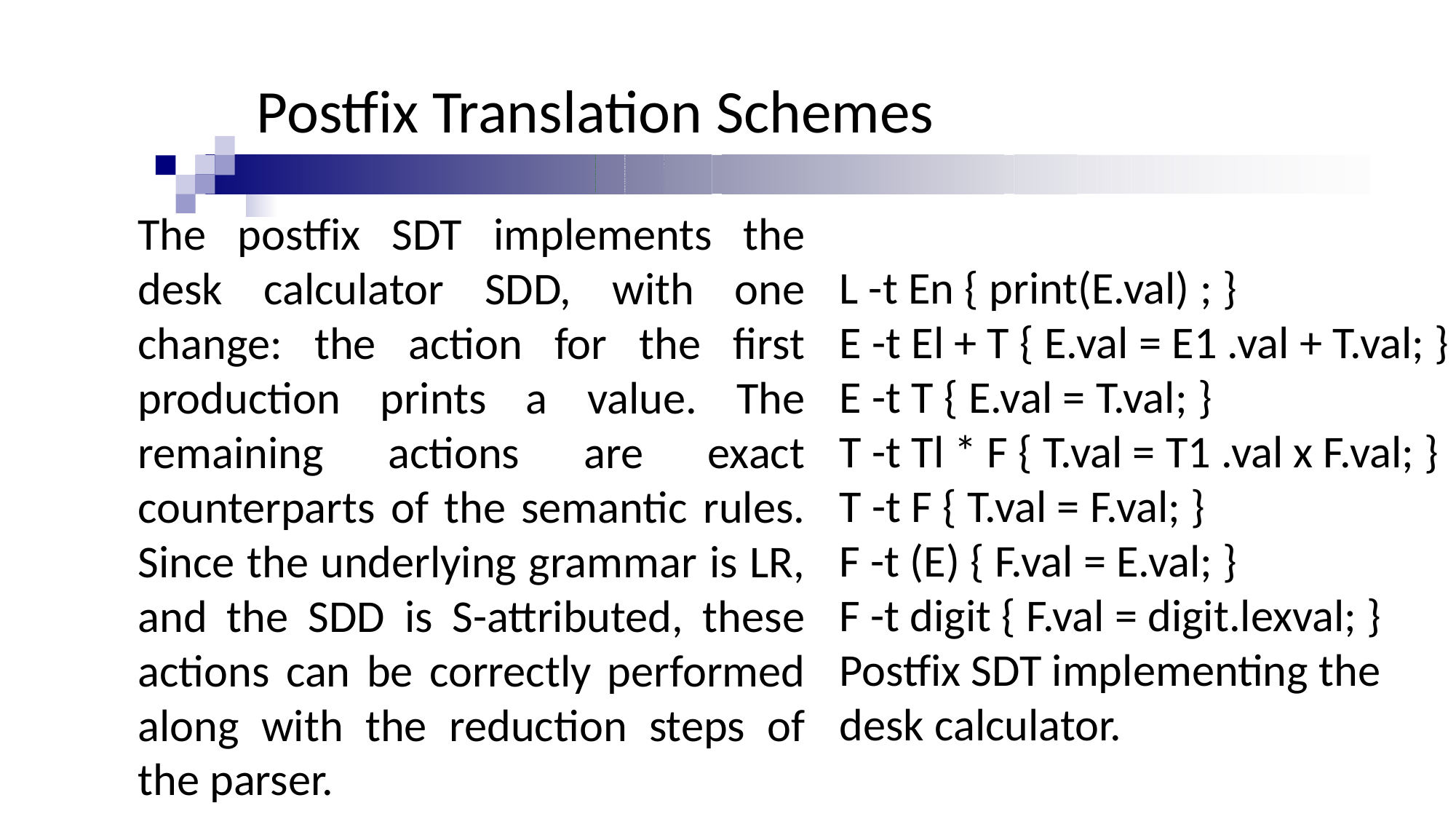

# Postfix Translation Schemes

The postfix SDT implements the desk calculator SDD, with one change: the action for the first production prints a value. The remaining actions are exact counterparts of the semantic rules. Since the underlying grammar is LR, and the SDD is S-attributed, these actions can be correctly performed along with the reduction steps of the parser.
L -t En { print(E.val) ; }
E -t El + T { E.val = E1 .val + T.val; }
E -t T { E.val = T.val; }
T -t Tl * F { T.val = T1 .val x F.val; }
T -t F { T.val = F.val; }
F -t (E) { F.val = E.val; }
F -t digit { F.val = digit.lexval; }
Postfix SDT implementing the desk calculator.